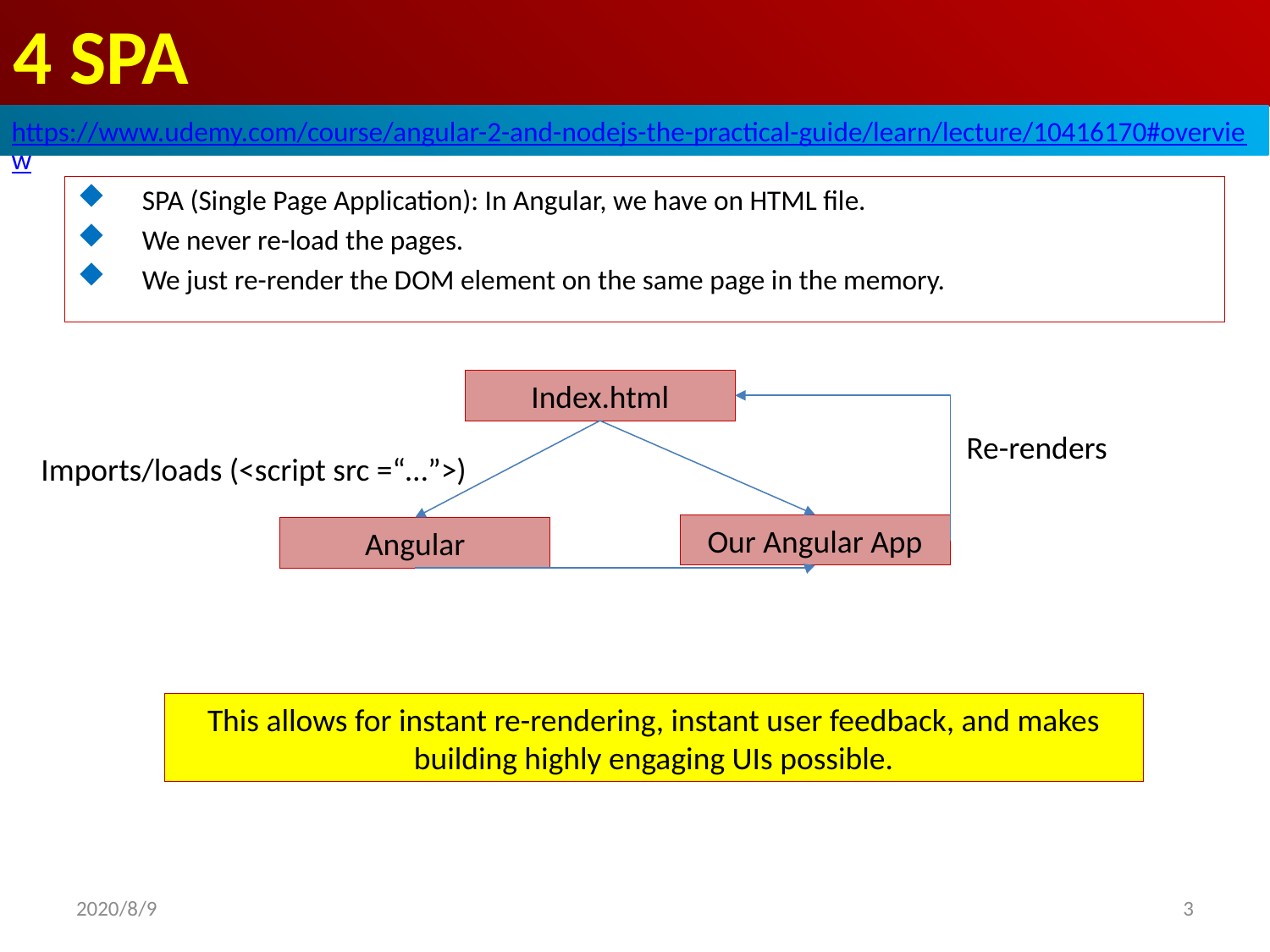

# 4 SPA
https://www.udemy.com/course/angular-2-and-nodejs-the-practical-guide/learn/lecture/10416170#overview
SPA (Single Page Application): In Angular, we have on HTML file.
We never re-load the pages.
We just re-render the DOM element on the same page in the memory.
Index.html
Re-renders
Imports/loads (<script src =“…”>)
Our Angular App
Angular
This allows for instant re-rendering, instant user feedback, and makes building highly engaging UIs possible.
3
2020/8/9